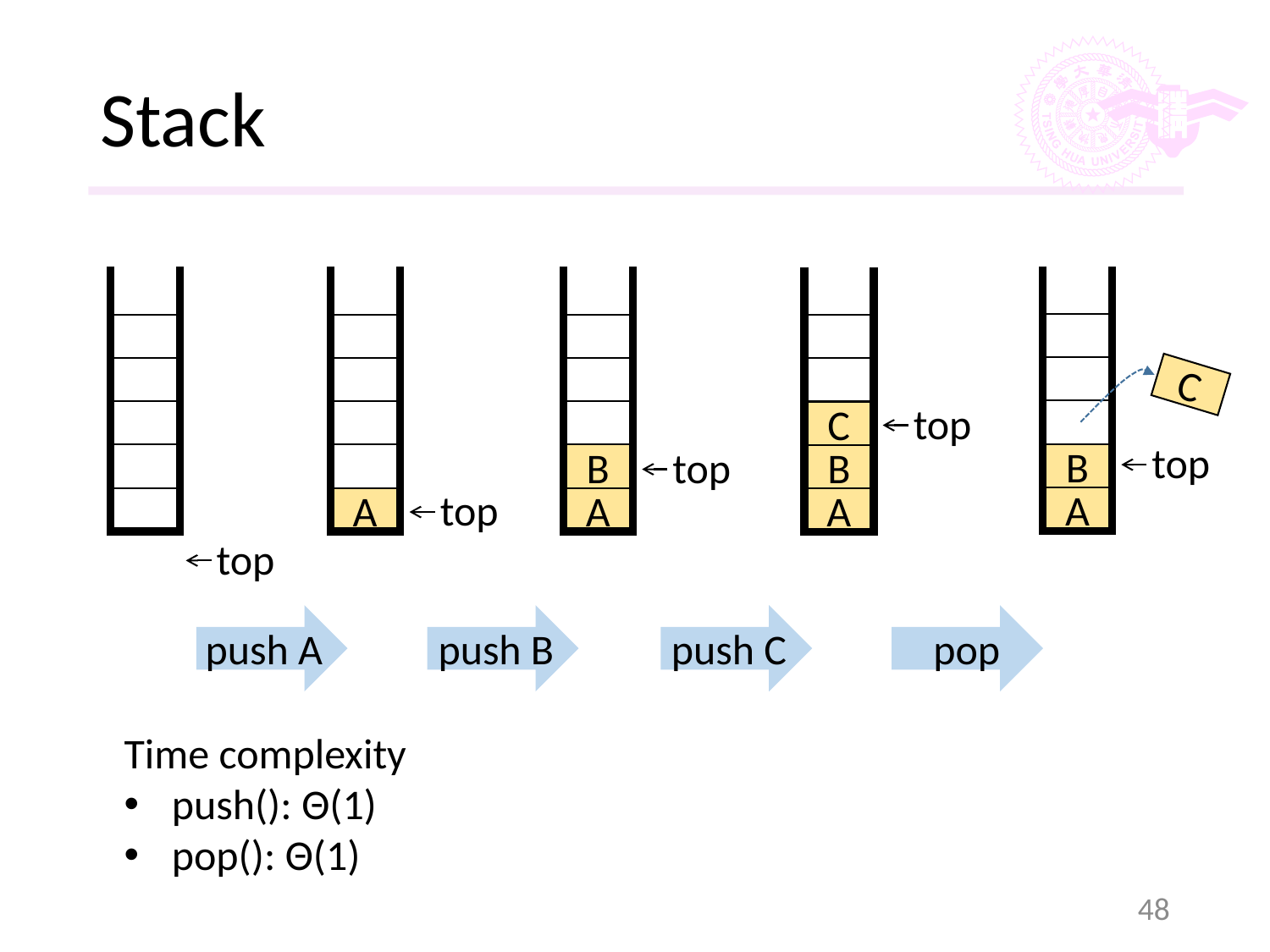

# Stack

B
A

A

B
A

C
B
A
C

top
top
top
top
top

push A
push B
push C
pop
Time complexity
push(): Θ(1)
pop(): Θ(1)
48